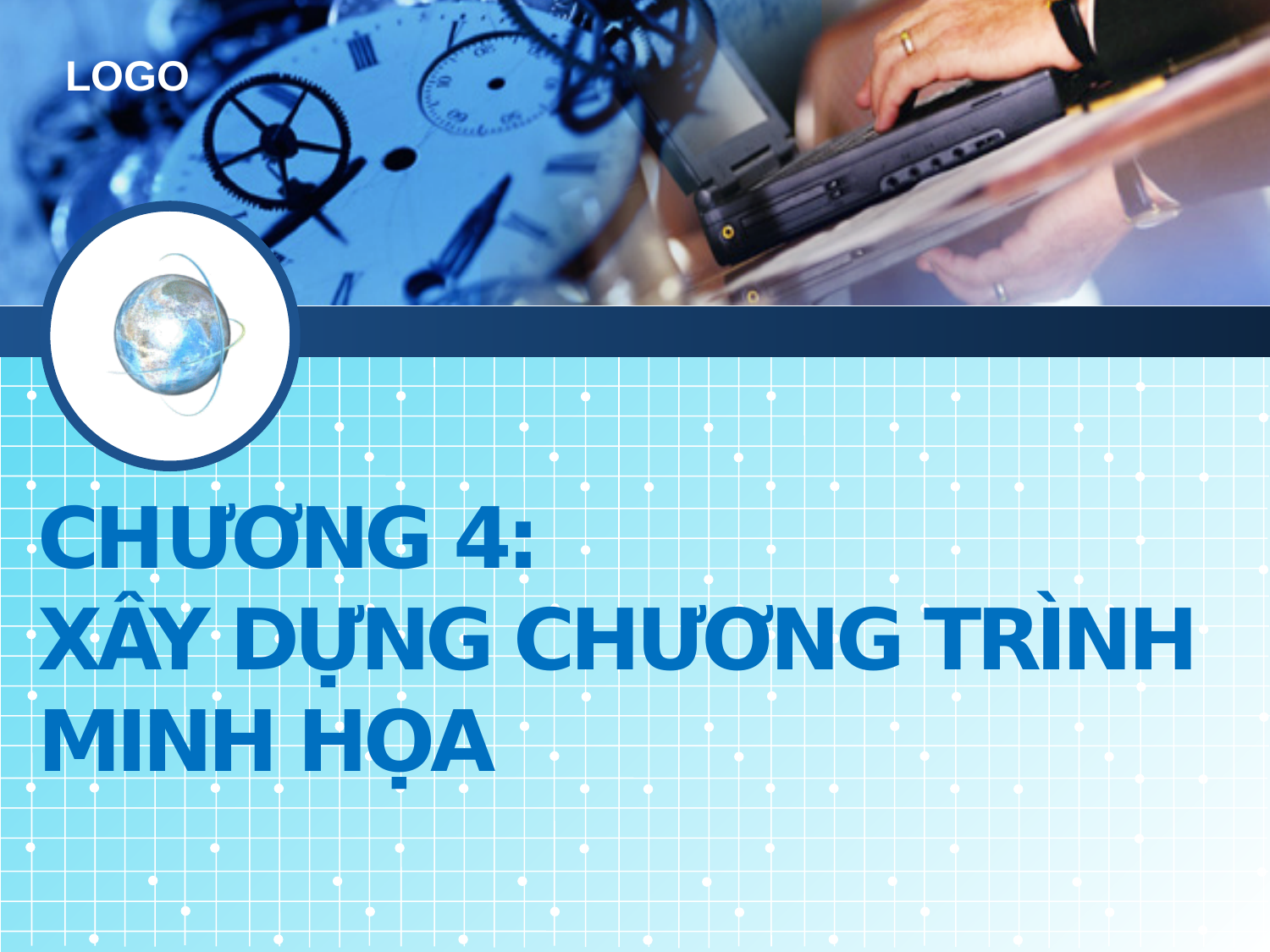

# CHƯƠNG 4: XÂY DỰNG CHƯƠNG TRÌNH MINH HỌA